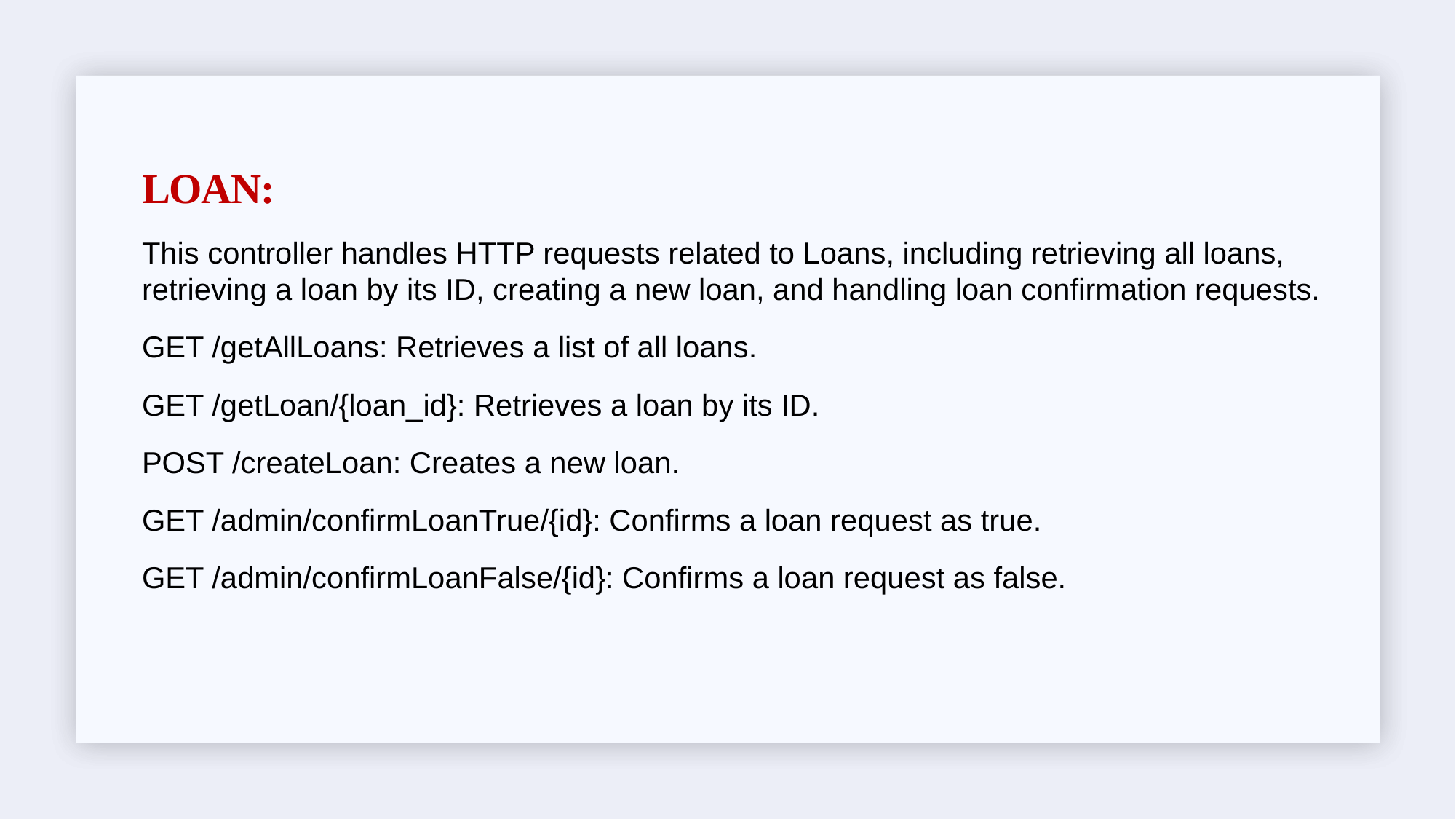

# Loan:
This controller handles HTTP requests related to Loans, including retrieving all loans, retrieving a loan by its ID, creating a new loan, and handling loan confirmation requests.
GET /getAllLoans: Retrieves a list of all loans.
GET /getLoan/{loan_id}: Retrieves a loan by its ID.
POST /createLoan: Creates a new loan.
GET /admin/confirmLoanTrue/{id}: Confirms a loan request as true.
GET /admin/confirmLoanFalse/{id}: Confirms a loan request as false.